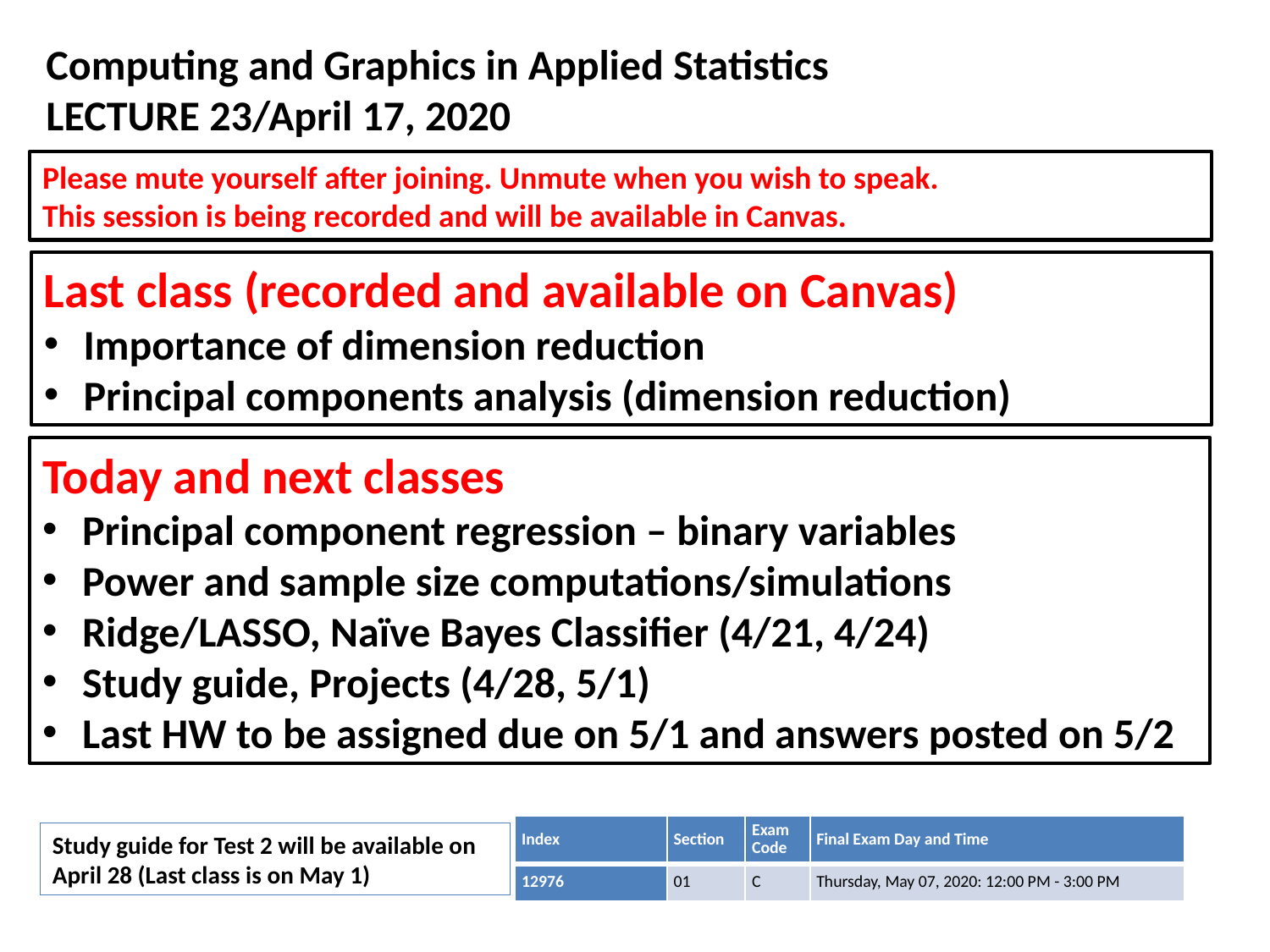

Computing and Graphics in Applied Statistics
LECTURE 23/April 17, 2020

Please mute yourself after joining. Unmute when you wish to speak.
This session is being recorded and will be available in Canvas.
Last class (recorded and available on Canvas)
Importance of dimension reduction
Principal components analysis (dimension reduction)
Today and next classes
Principal component regression – binary variables
Power and sample size computations/simulations
Ridge/LASSO, Naïve Bayes Classifier (4/21, 4/24)
Study guide, Projects (4/28, 5/1)
Last HW to be assigned due on 5/1 and answers posted on 5/2
| Index | Section | Exam Code | Final Exam Day and Time |
| --- | --- | --- | --- |
| 12976 | 01 | C | Thursday, May 07, 2020: 12:00 PM - 3:00 PM |
Study guide for Test 2 will be available on April 28 (Last class is on May 1)